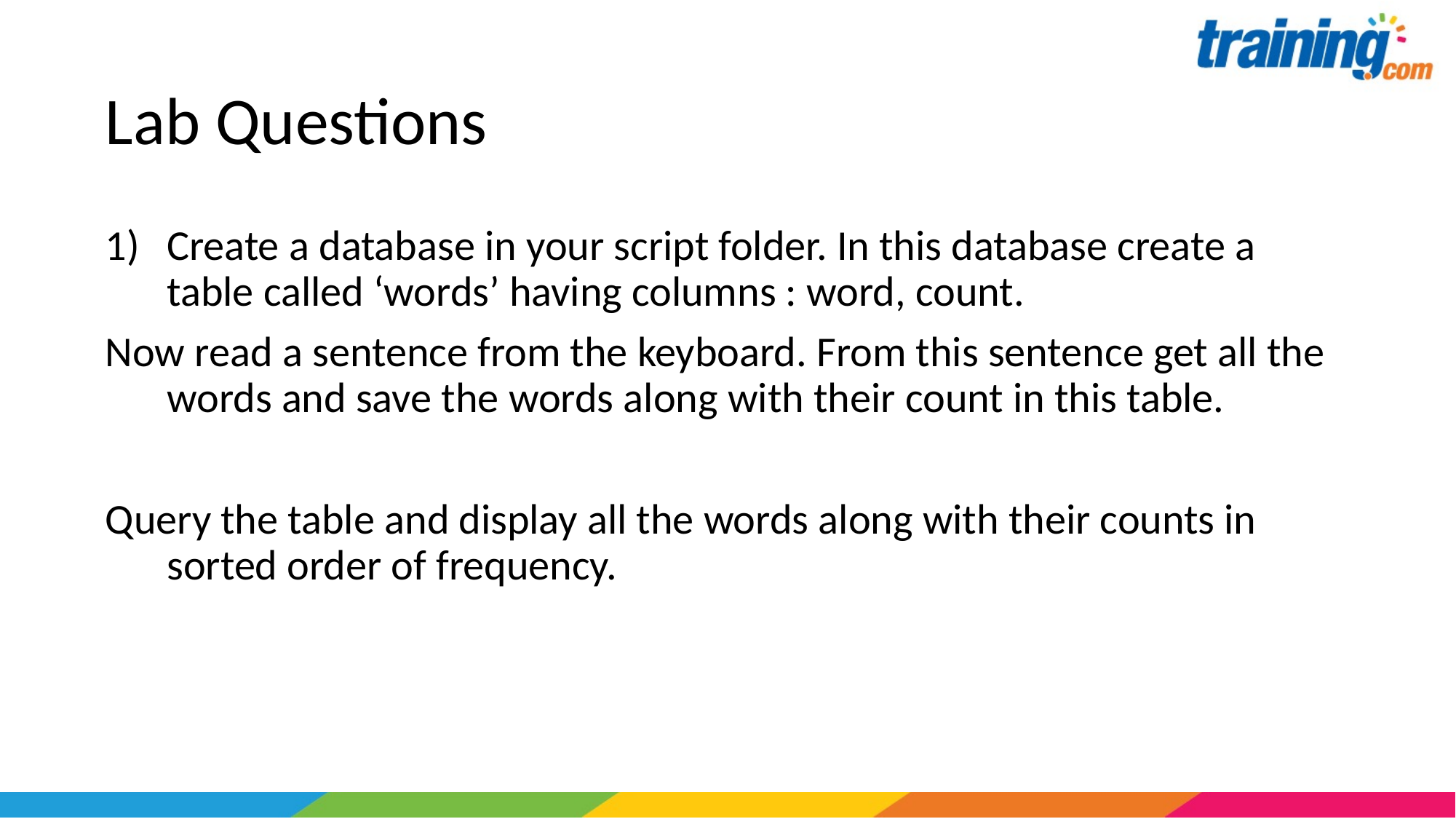

# Lab Questions
Create a database in your script folder. In this database create a table called ‘words’ having columns : word, count.
Now read a sentence from the keyboard. From this sentence get all the words and save the words along with their count in this table.

Query the table and display all the words along with their counts in sorted order of frequency.